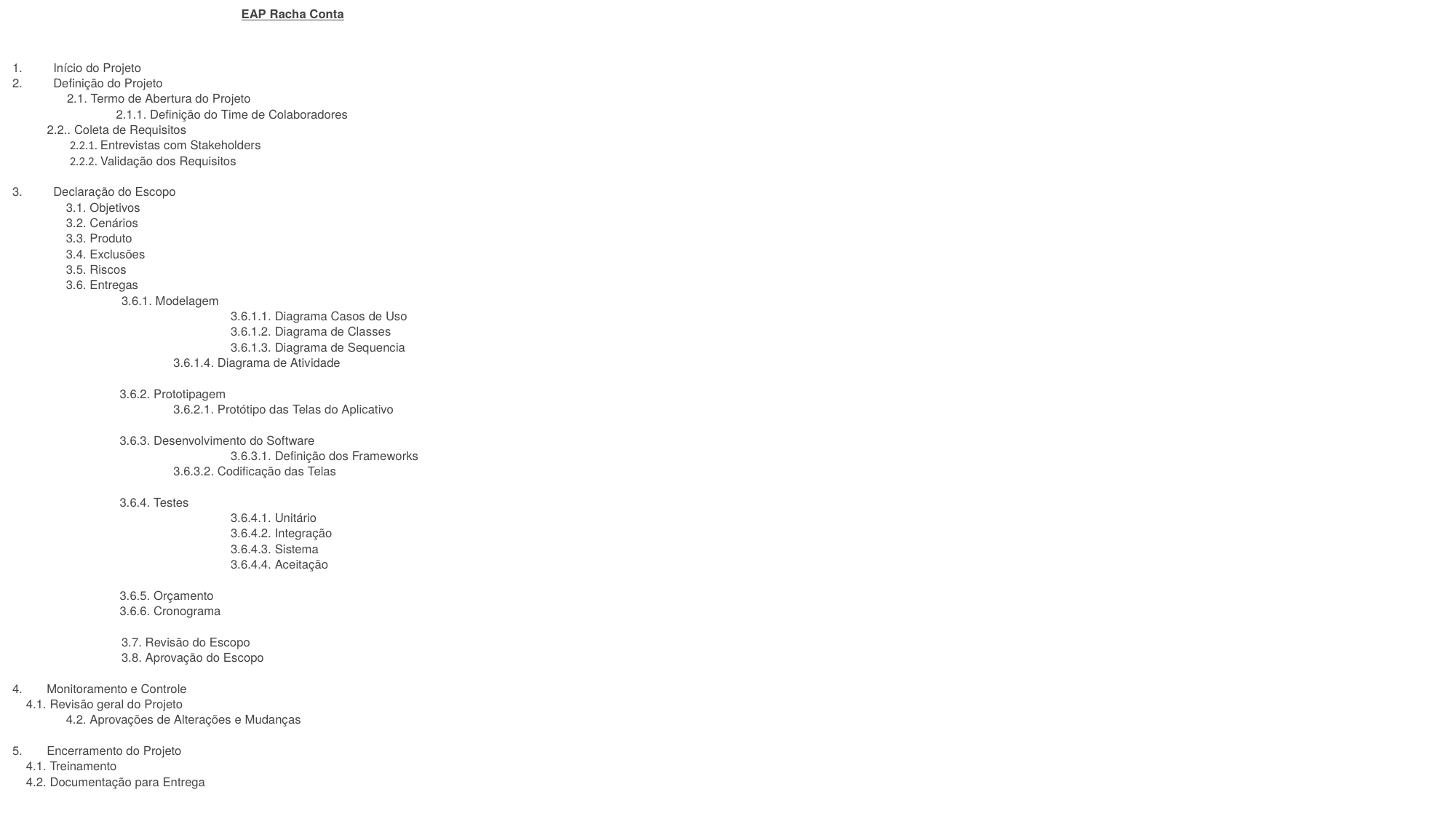

EAP Racha Conta

Início do Projeto
Definição do Projeto
	2.1. Termo de Abertura do Projeto
	                  2.1.1. Definição do Time de Colaboradores
          2.2.. Coleta de Requisitos
                     2.2.1. Entrevistas com Stakeholders
                     2.2.2. Validação dos Requisitos

Declaração do Escopo
3.1. Objetivos
3.2. Cenários
3.3. Produto
3.4. Exclusões
3.5. Riscos
3.6. Entregas
	3.6.1. Modelagem
	3.6.1.1. Diagrama Casos de Uso
	3.6.1.2. Diagrama de Classes
	3.6.1.3. Diagrama de Sequencia
3.6.1.4. Diagrama de Atividade

3.6.2. Prototipagem
3.6.2.1. Protótipo das Telas do Aplicativo

3.6.3. Desenvolvimento do Software
	3.6.3.1. Definição dos Frameworks
3.6.3.2. Codificação das Telas

3.6.4. Testes
	3.6.4.1. Unitário
	3.6.4.2. Integração
	3.6.4.3. Sistema
	3.6.4.4. Aceitação

3.6.5. Orçamento
3.6.6. Cronograma

	3.7. Revisão do Escopo
	3.8. Aprovação do Escopo

4.       Monitoramento e Controle
4.1. Revisão geral do Projeto
4.2. Aprovações de Alterações e Mudanças

5.       Encerramento do Projeto
4.1. Treinamento
4.2. Documentação para Entrega